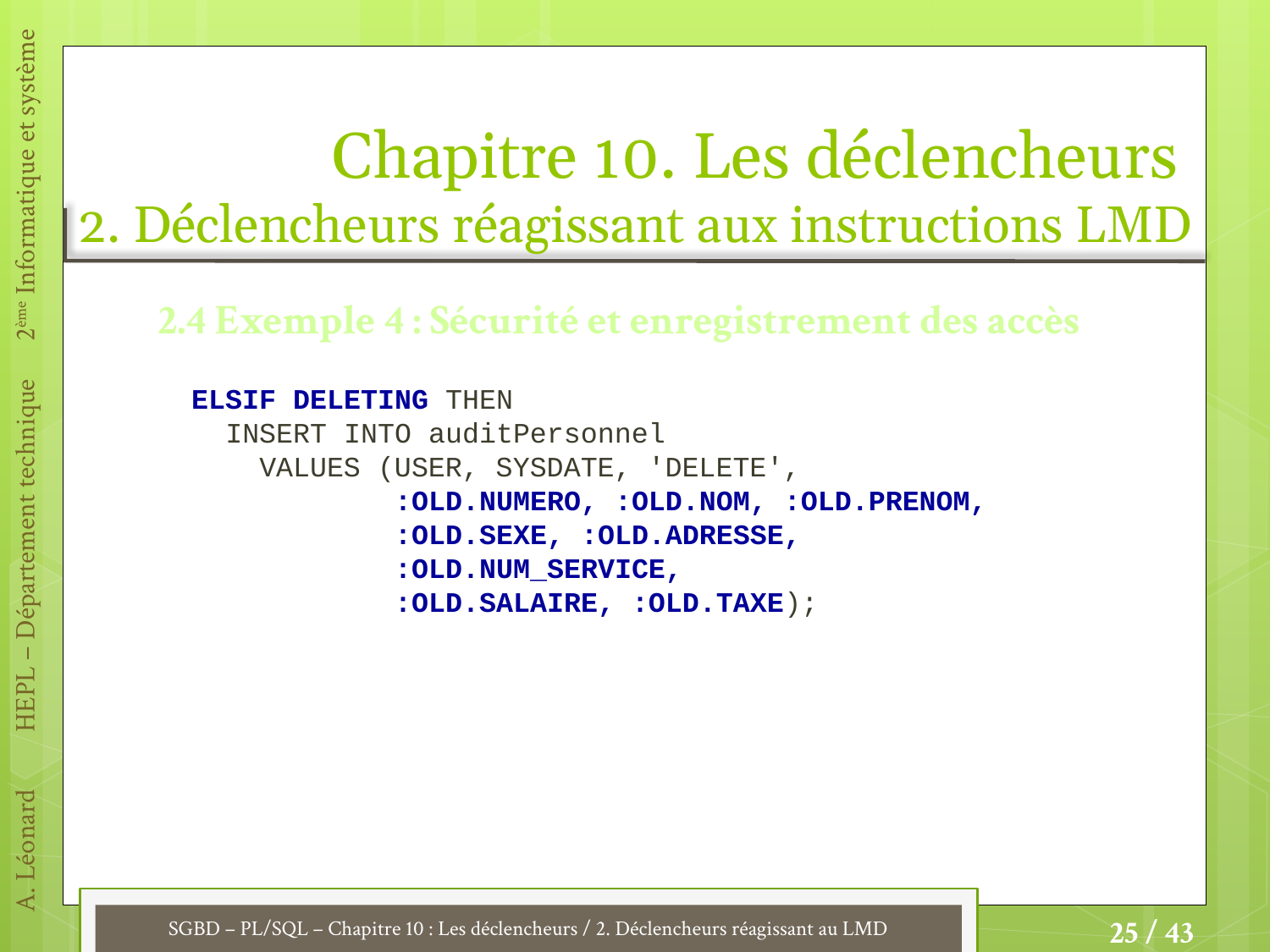

# Chapitre 10. Les déclencheurs 2. Déclencheurs réagissant aux instructions LMD
2.4 Exemple 4 : Sécurité et enregistrement des accès

  ELSIF DELETING THEN
    INSERT INTO auditPersonnel
      VALUES (USER, SYSDATE, 'DELETE',
              :OLD.NUMERO, :OLD.NOM, :OLD.PRENOM,
              :OLD.SEXE, :OLD.ADRESSE,
              :OLD.NUM_SERVICE,
              :OLD.SALAIRE, :OLD.TAXE);
SGBD – PL/SQL – Chapitre 10 : Les déclencheurs / 2. Déclencheurs réagissant au LMD